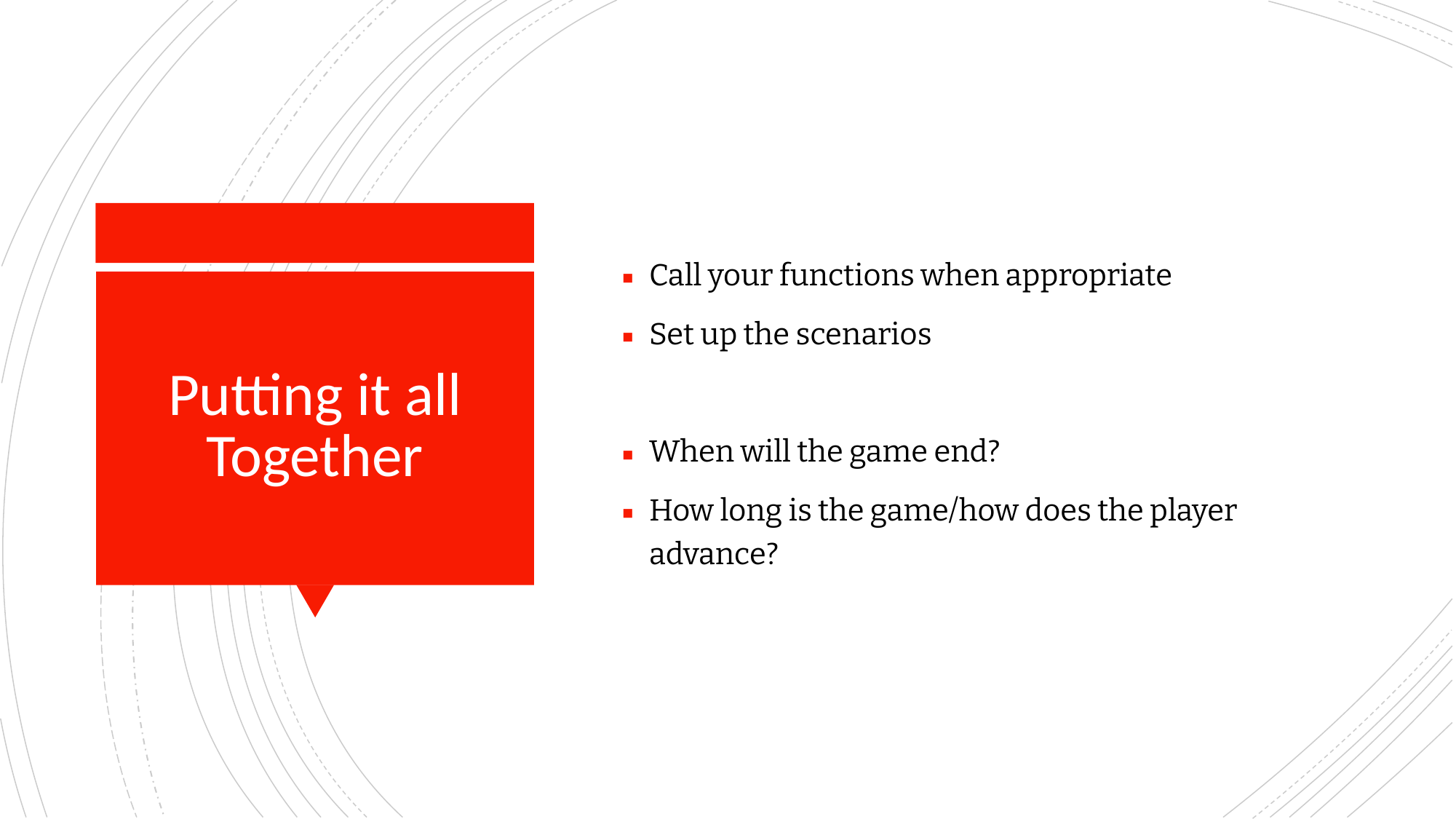

Call your functions when appropriate
Set up the scenarios

When will the game end?
How long is the game/how does the player advance?
# Putting it all Together